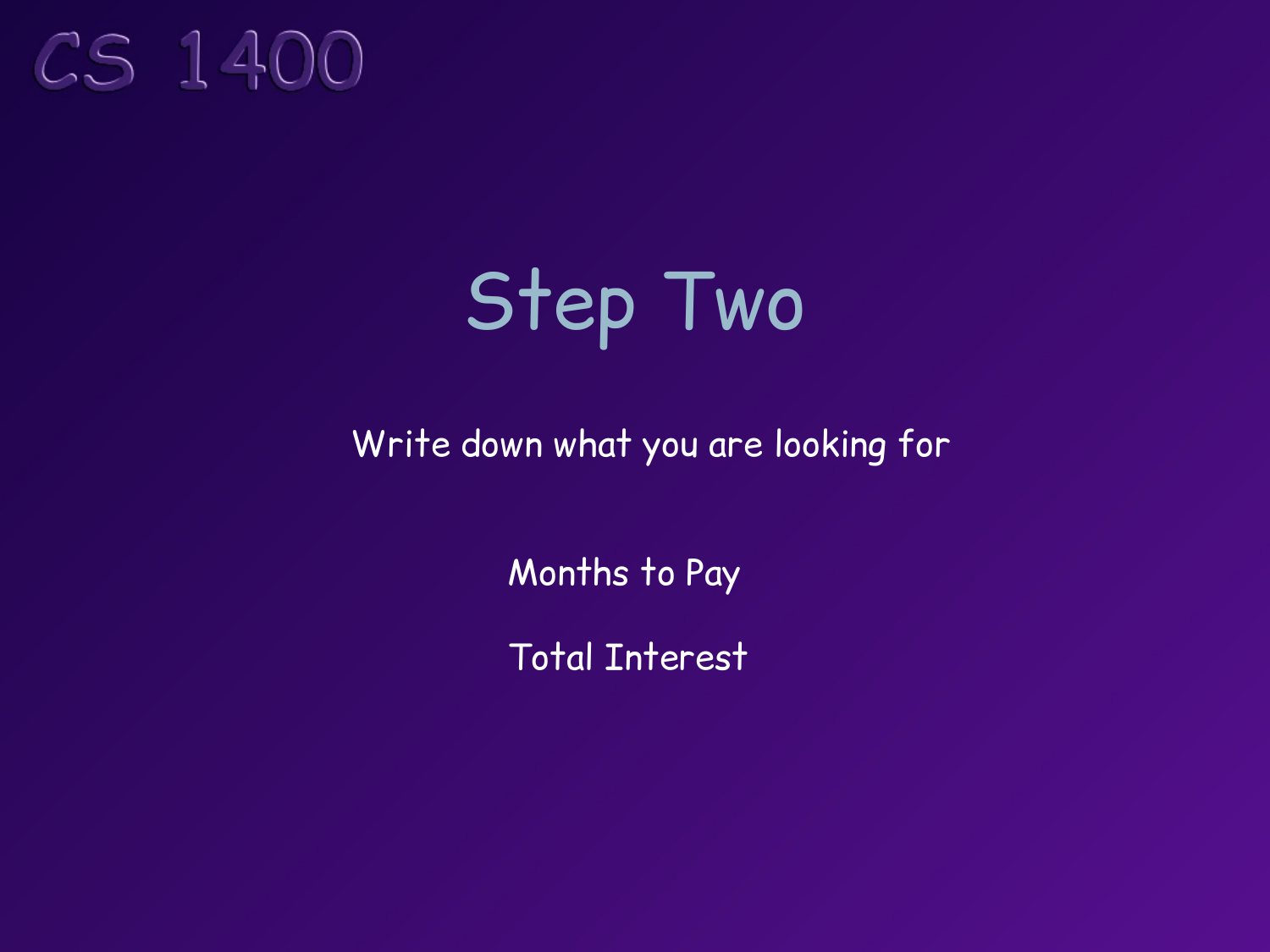

# Step Two
Write down what you are looking for
Months to Pay

Total Interest